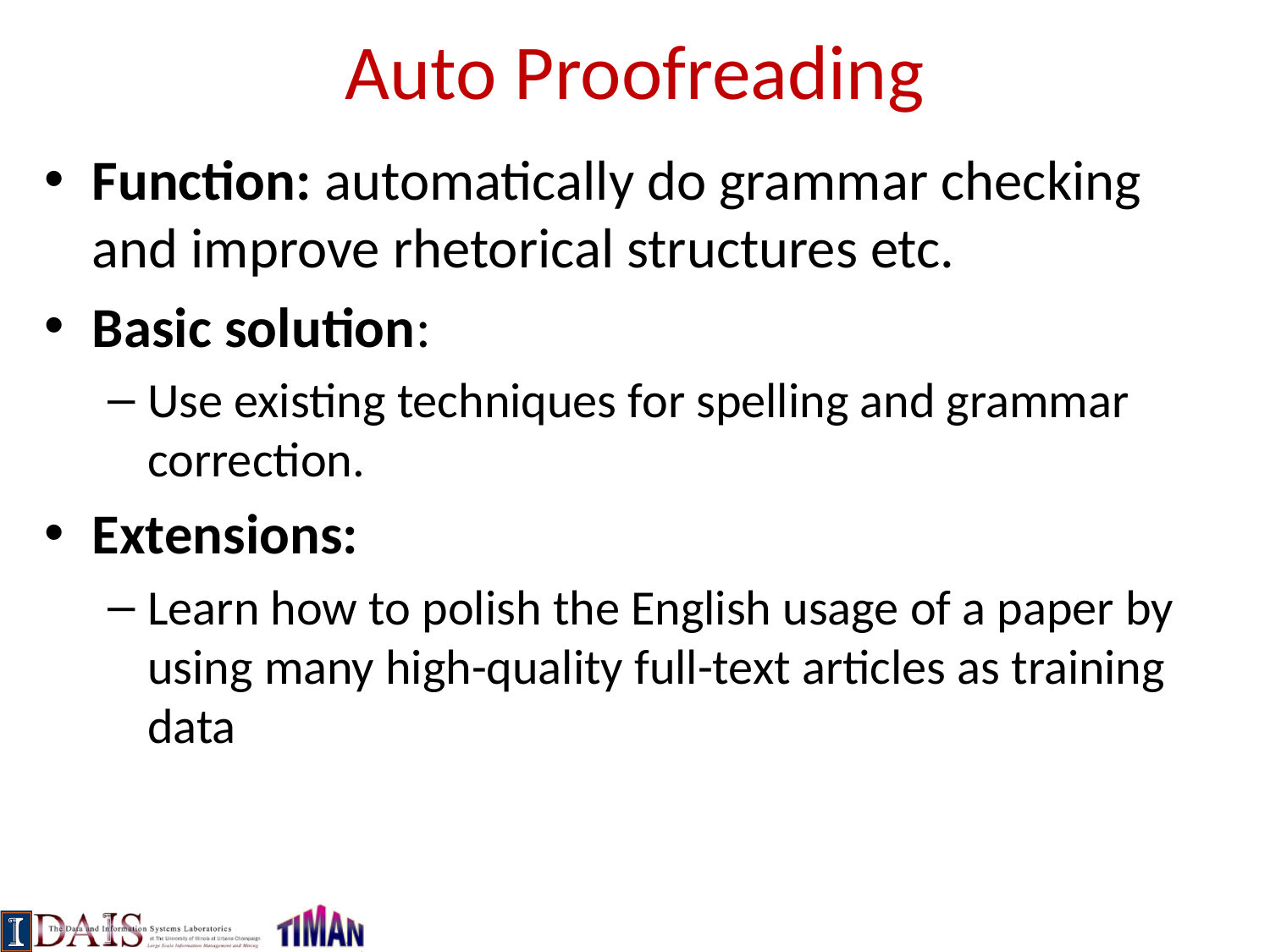

# Auto Proofreading
Function: automatically do grammar checking and improve rhetorical structures etc.
Basic solution:
Use existing techniques for spelling and grammar correction.
Extensions:
Learn how to polish the English usage of a paper by using many high-quality full-text articles as training data